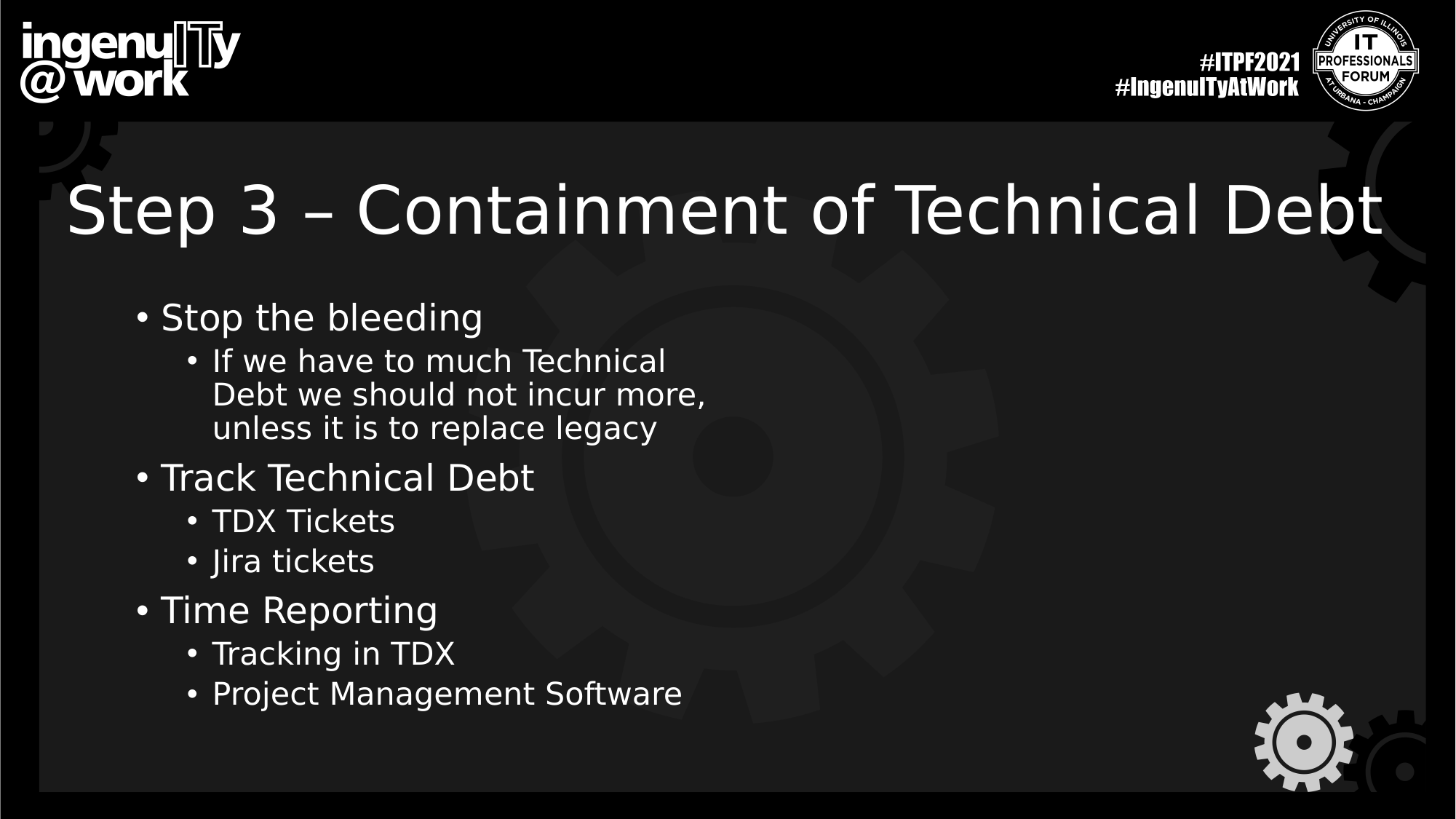

# Step 3 – Containment of Technical Debt
Stop the bleeding
If we have to much Technical Debt we should not incur more, unless it is to replace legacy
Track Technical Debt
TDX Tickets
Jira tickets
Time Reporting
Tracking in TDX
Project Management Software